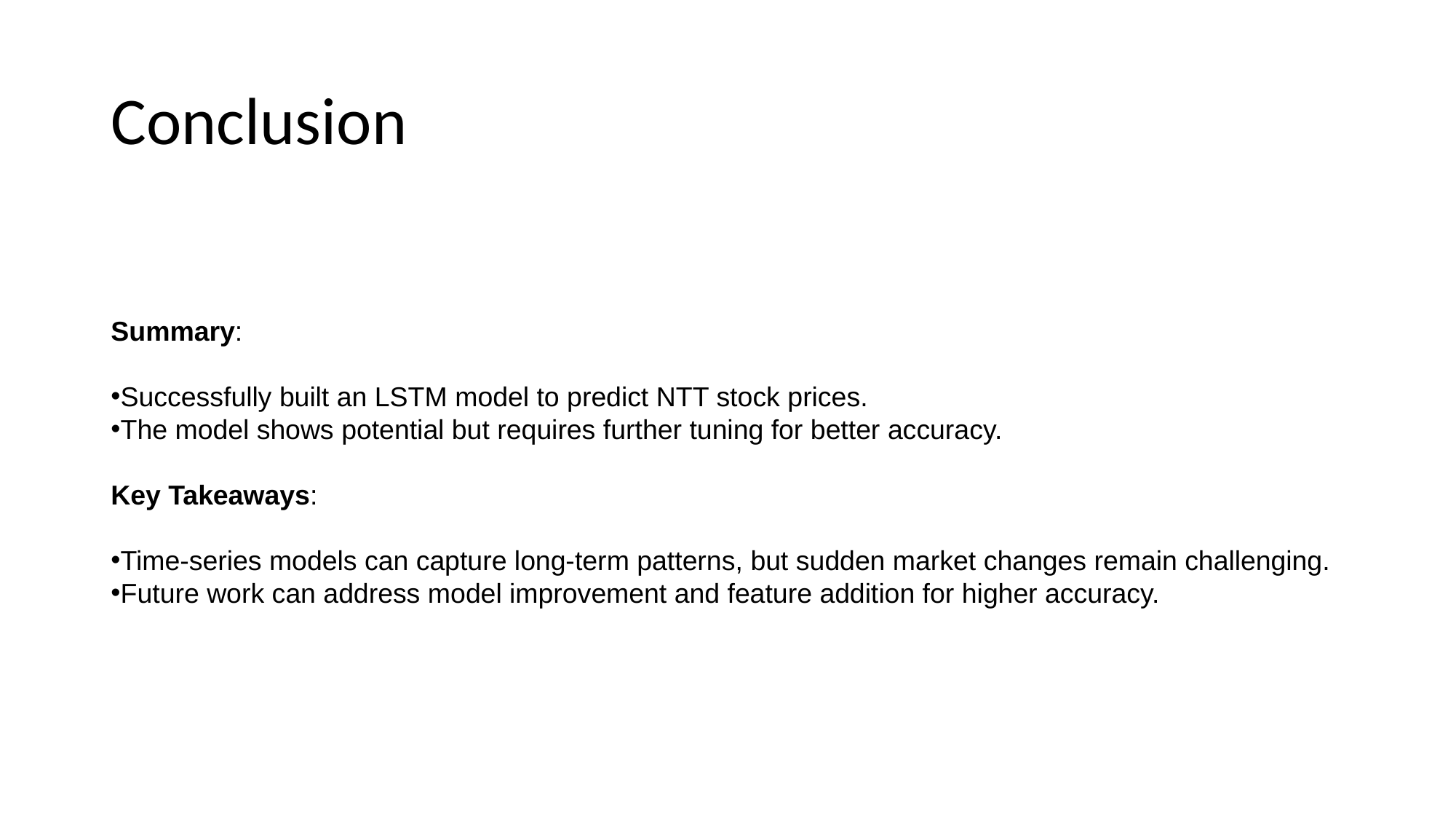

# Conclusion
Summary:

Successfully built an LSTM model to predict NTT stock prices.
The model shows potential but requires further tuning for better accuracy.

Key Takeaways:

Time-series models can capture long-term patterns, but sudden market changes remain challenging.
Future work can address model improvement and feature addition for higher accuracy.